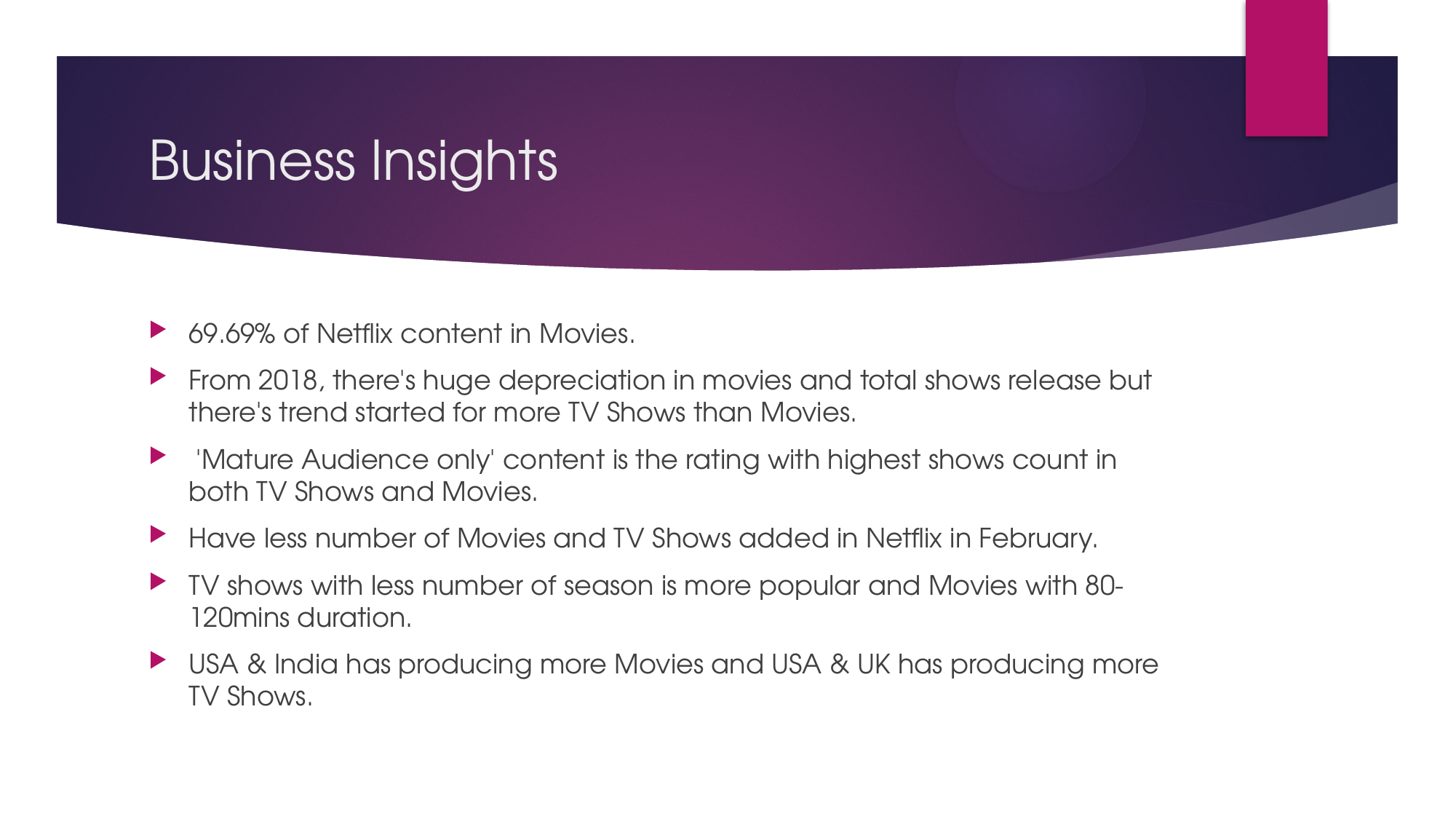

# Business Insights
69.69% of Netflix content in Movies.
From 2018, there's huge depreciation in movies and total shows release but there's trend started for more TV Shows than Movies.
 'Mature Audience only' content is the rating with highest shows count in both TV Shows and Movies.
Have less number of Movies and TV Shows added in Netflix in February.
TV shows with less number of season is more popular and Movies with 80-120mins duration.
USA & India has producing more Movies and USA & UK has producing more TV Shows.